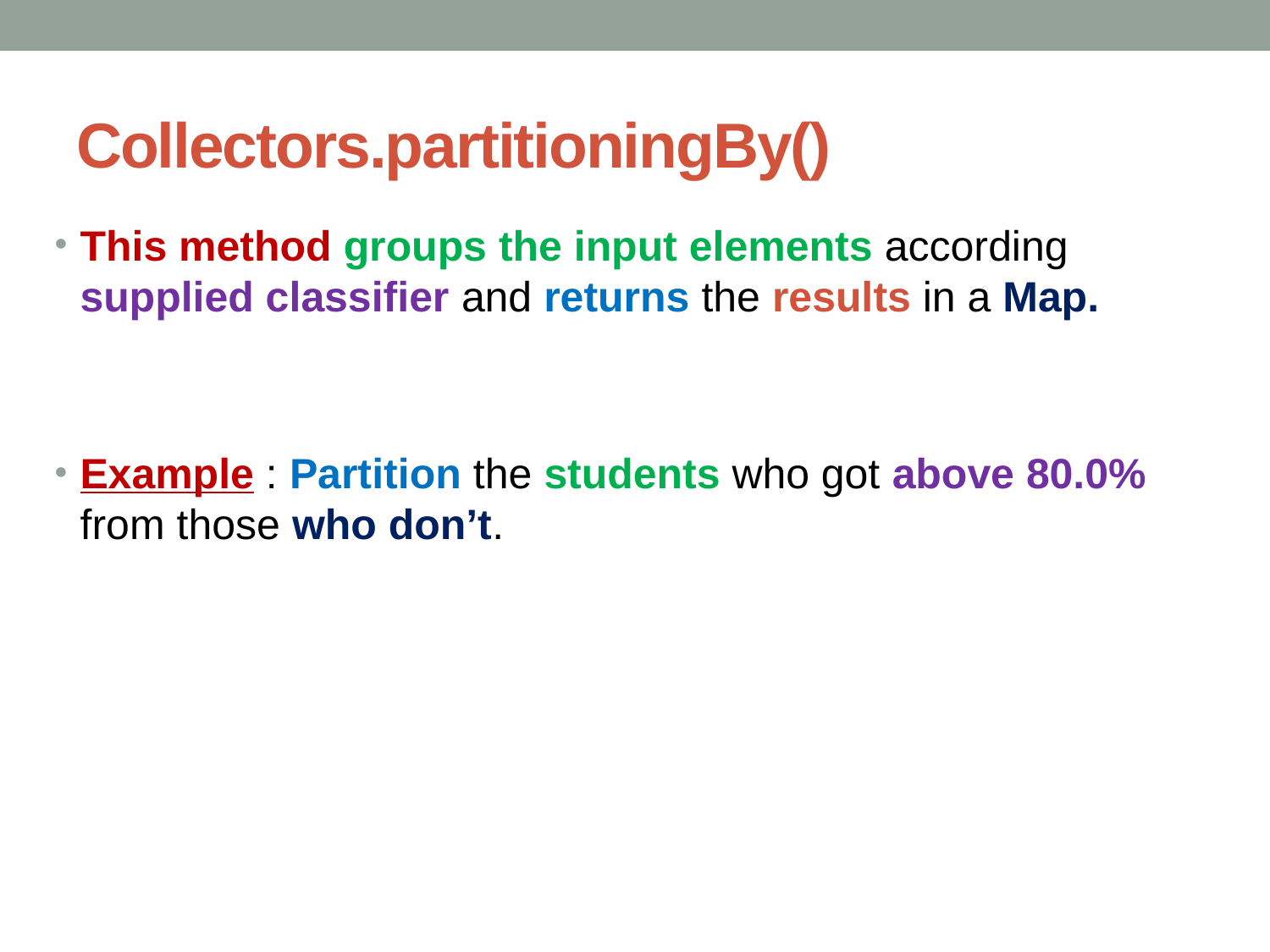

# Collectors.partitioningBy()
This method groups the input elements according supplied classifier and returns the results in a Map.

Example : Partition the students who got above 80.0% from those who don’t.